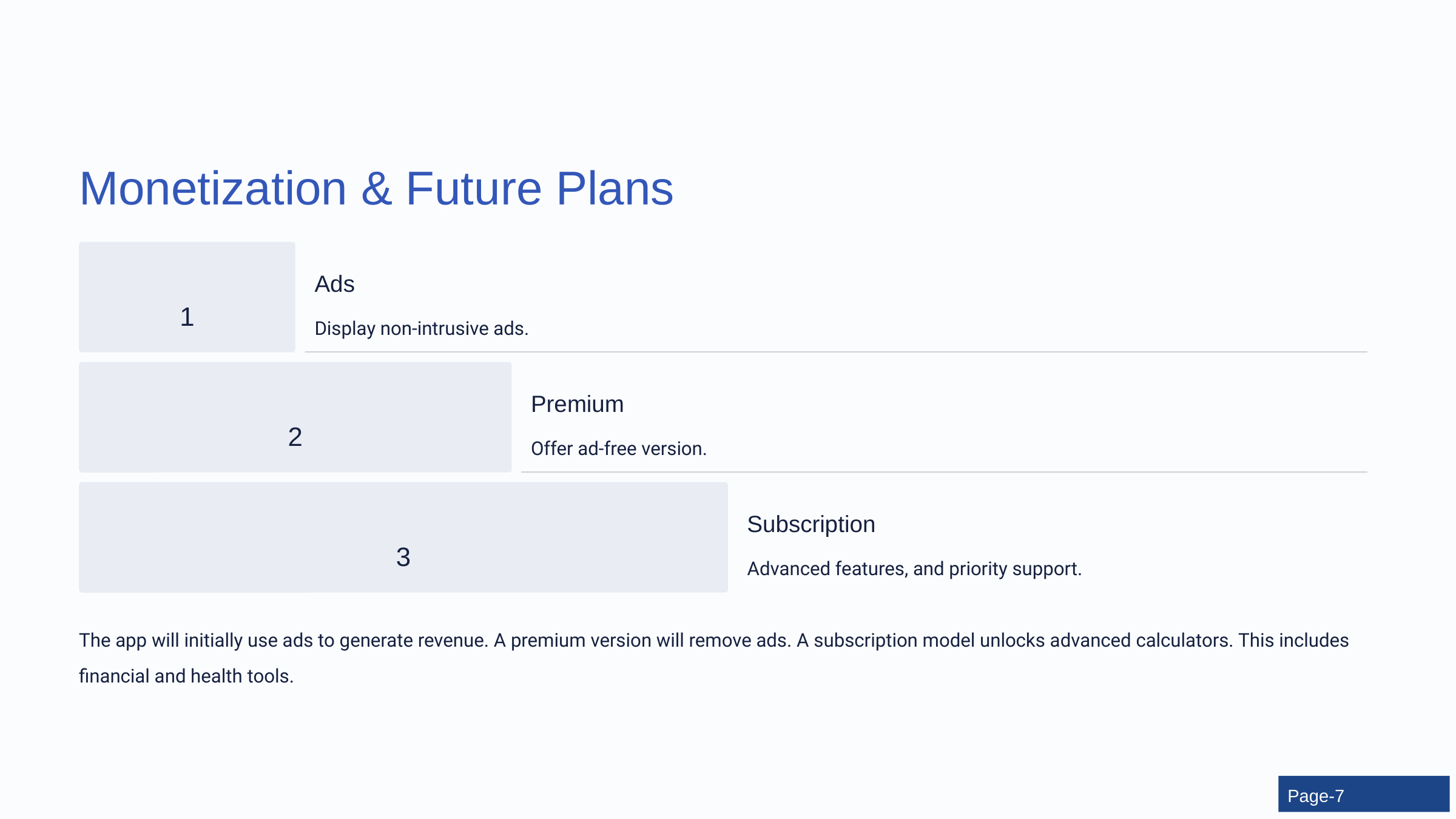

Monetization & Future Plans

Ads
1
Display non-intrusive ads.

Premium
2
Offer ad-free version.

Subscription
3
Advanced features, and priority support.
The app will initially use ads to generate revenue. A premium version will remove ads. A subscription model unlocks advanced calculators. This includes financial and health tools.
Page-7